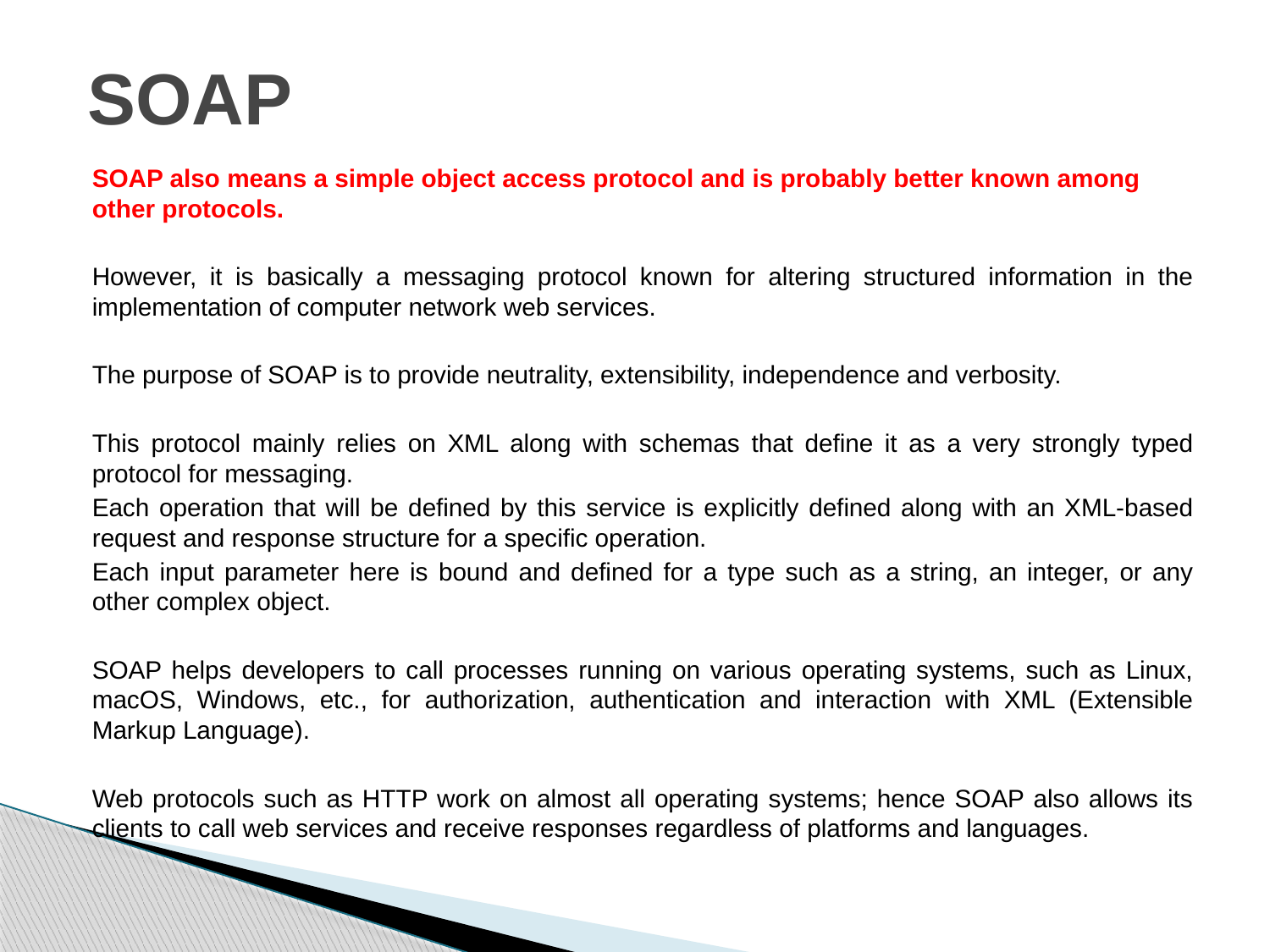

# SOAP
SOAP also means a simple object access protocol and is probably better known among other protocols.

However, it is basically a messaging protocol known for altering structured information in the implementation of computer network web services.

The purpose of SOAP is to provide neutrality, extensibility, independence and verbosity.

This protocol mainly relies on XML along with schemas that define it as a very strongly typed protocol for messaging.
Each operation that will be defined by this service is explicitly defined along with an XML-based request and response structure for a specific operation.
Each input parameter here is bound and defined for a type such as a string, an integer, or any other complex object.

SOAP helps developers to call processes running on various operating systems, such as Linux, macOS, Windows, etc., for authorization, authentication and interaction with XML (Extensible Markup Language).

Web protocols such as HTTP work on almost all operating systems; hence SOAP also allows its clients to call web services and receive responses regardless of platforms and languages.